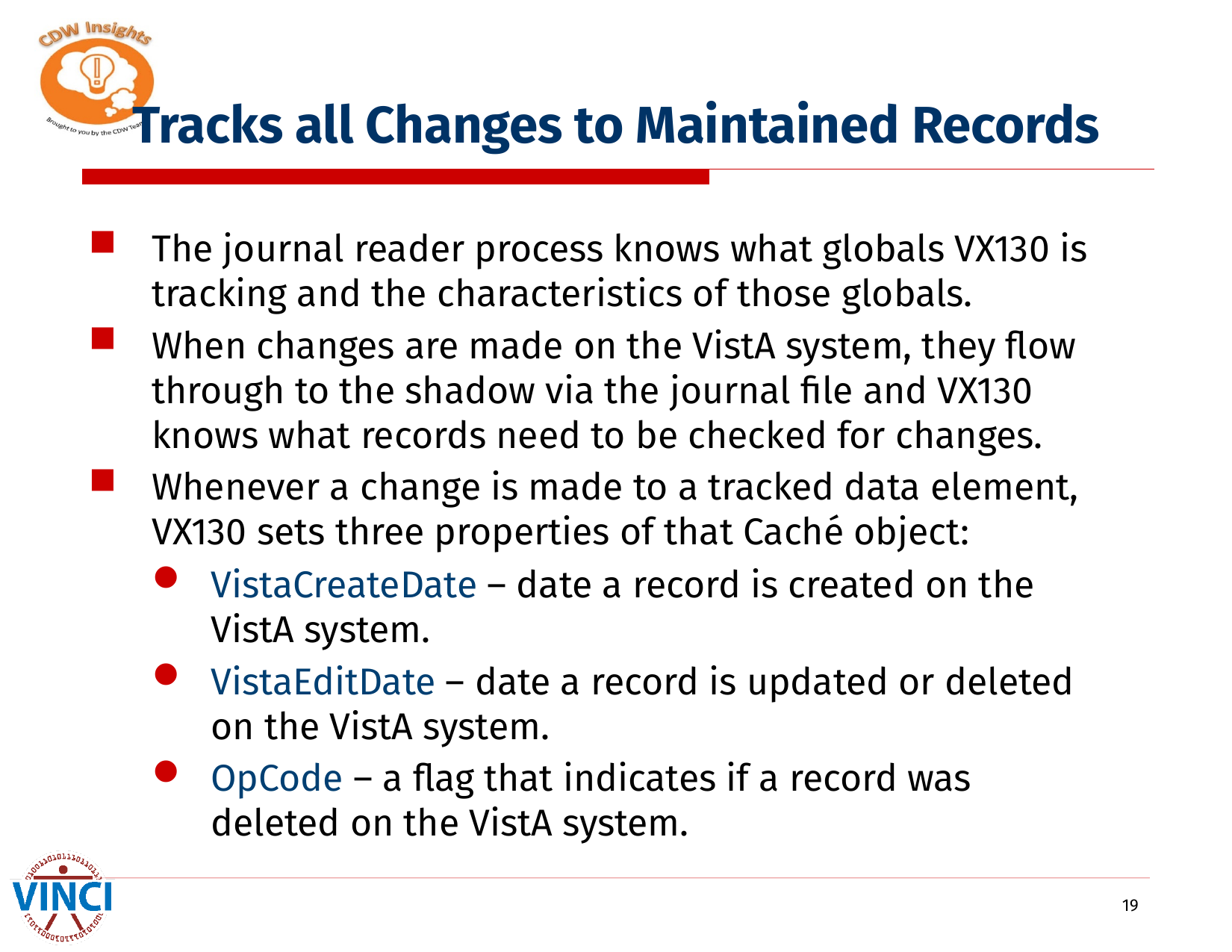

# Tracks all Changes to Maintained Records
The journal reader process knows what globals VX130 is tracking and the characteristics of those globals.
When changes are made on the VistA system, they flow through to the shadow via the journal file and VX130 knows what records need to be checked for changes.
Whenever a change is made to a tracked data element, VX130 sets three properties of that Caché object:
VistaCreateDate – date a record is created on the VistA system.
VistaEditDate – date a record is updated or deleted on the VistA system.
OpCode – a flag that indicates if a record was deleted on the VistA system.

19